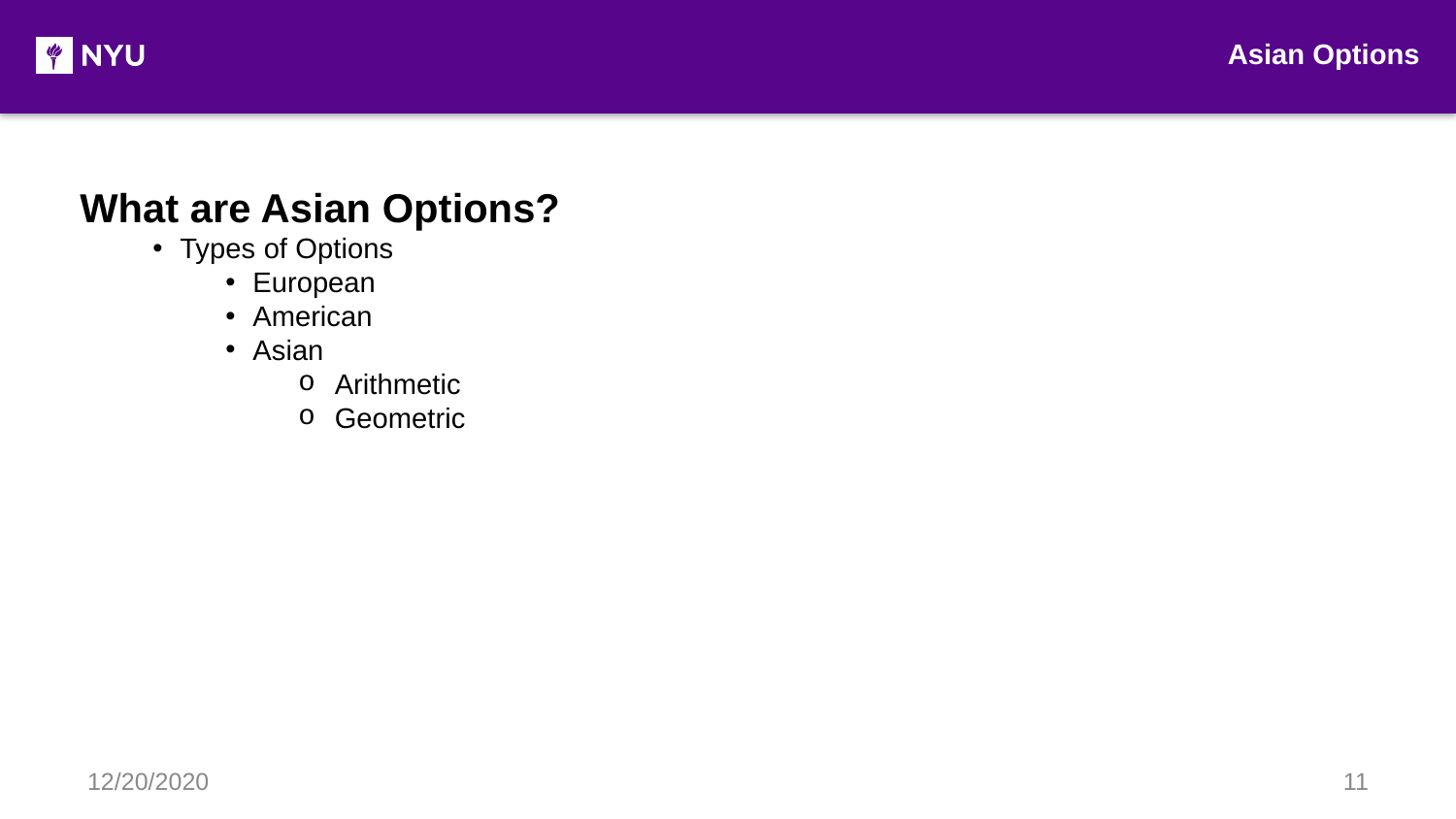

Asian Options
What are Asian Options?
Types of Options
European
American
Asian
Arithmetic
Geometric
12/20/2020
11